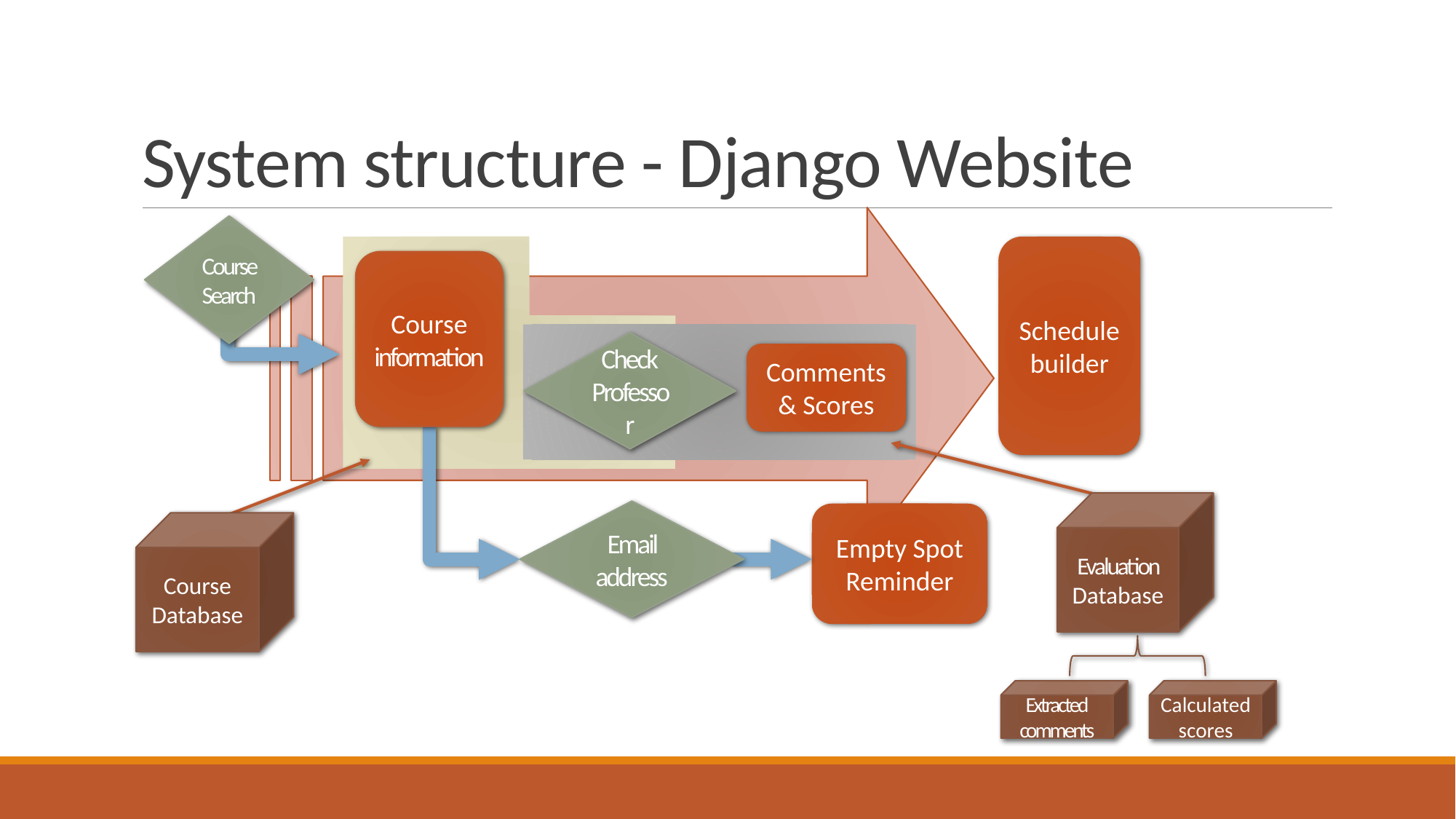

# System structure - Django Website

Course Search

Schedule builder
Course information

Check
Professor
Comments & Scores
Evaluation Database
Email address
Empty Spot Reminder
Course Database

Extracted
comments
Calculated scores